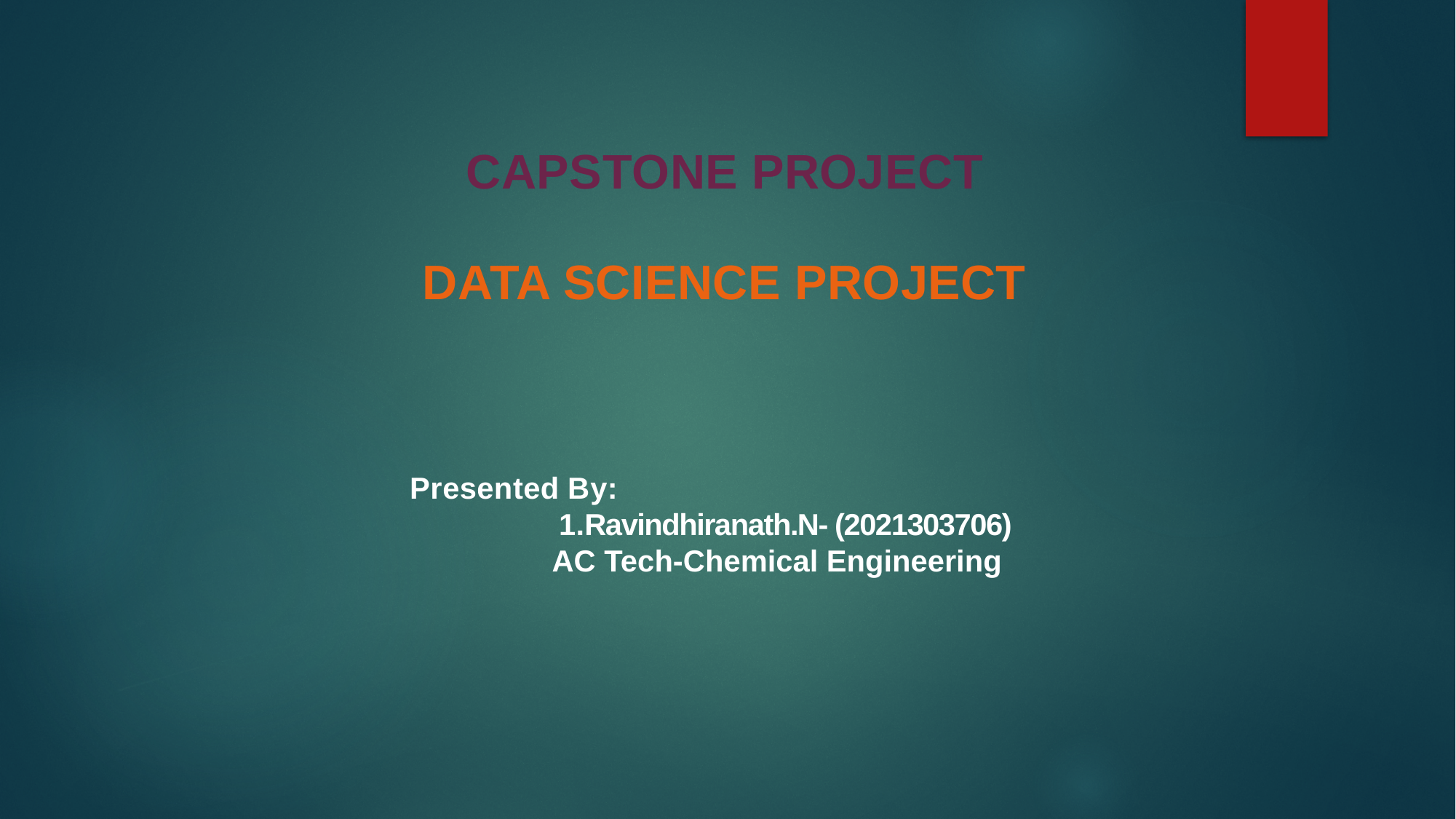

CAPSTONE PROJECT
#
DATA SCIENCE PROJECT

Presented By:
1.Ravindhiranath.N- (2021303706)
 AC Tech-Chemical Engineering